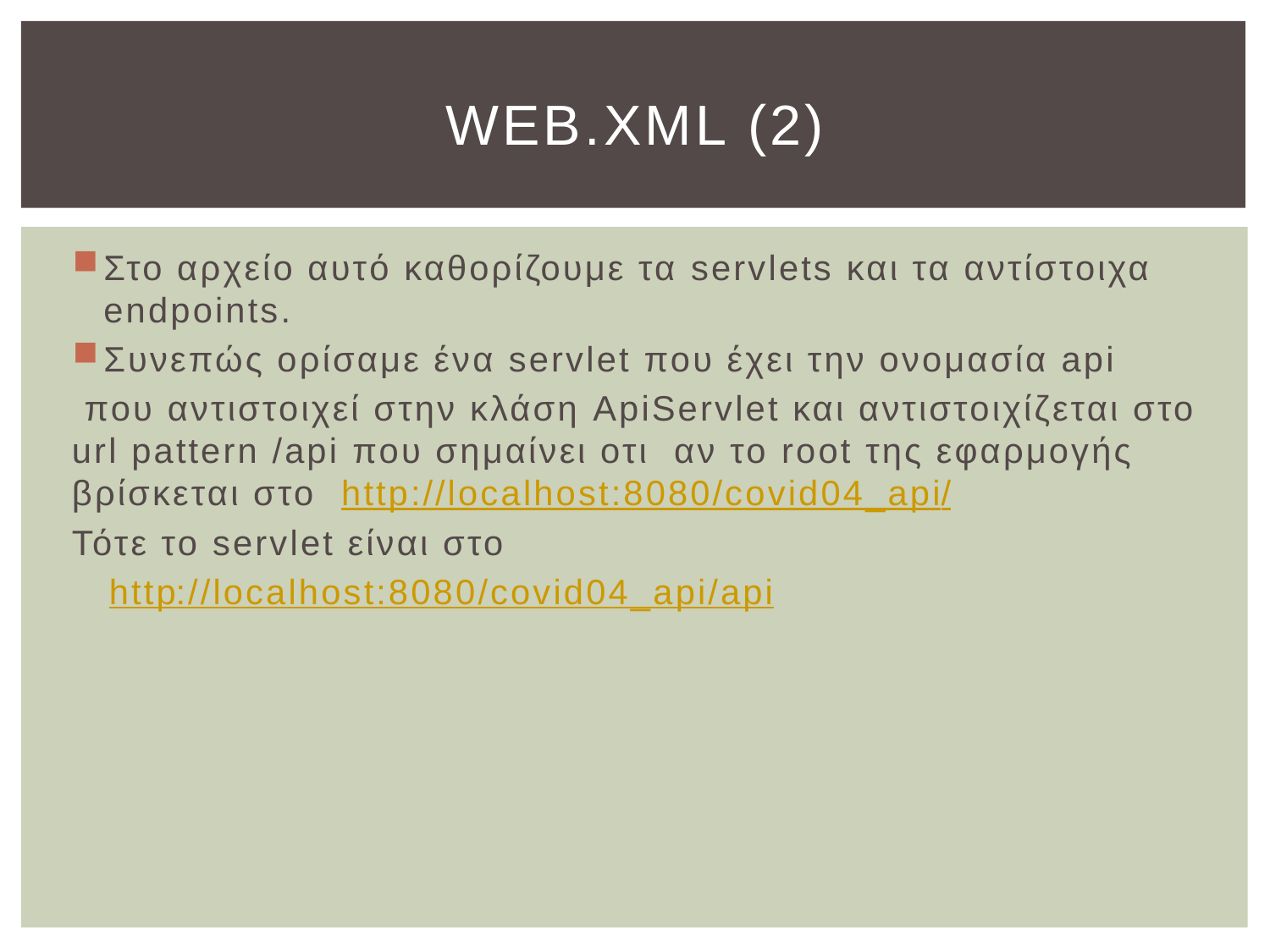

# Web.xml (2)
Στο αρχείο αυτό καθορίζουμε τα servlets και τα αντίστοιχα endpoints.
Συνεπώς ορίσαμε ένα servlet που έχει την ονομασία api
 που αντιστοιχεί στην κλάση ApiServlet και αντιστοιχίζεται στο url pattern /api που σημαίνει οτι  αν το root της εφαρμογής βρίσκεται στο  http://localhost:8080/covid04_api/
Τότε το servlet είναι στο
   http://localhost:8080/covid04_api/api